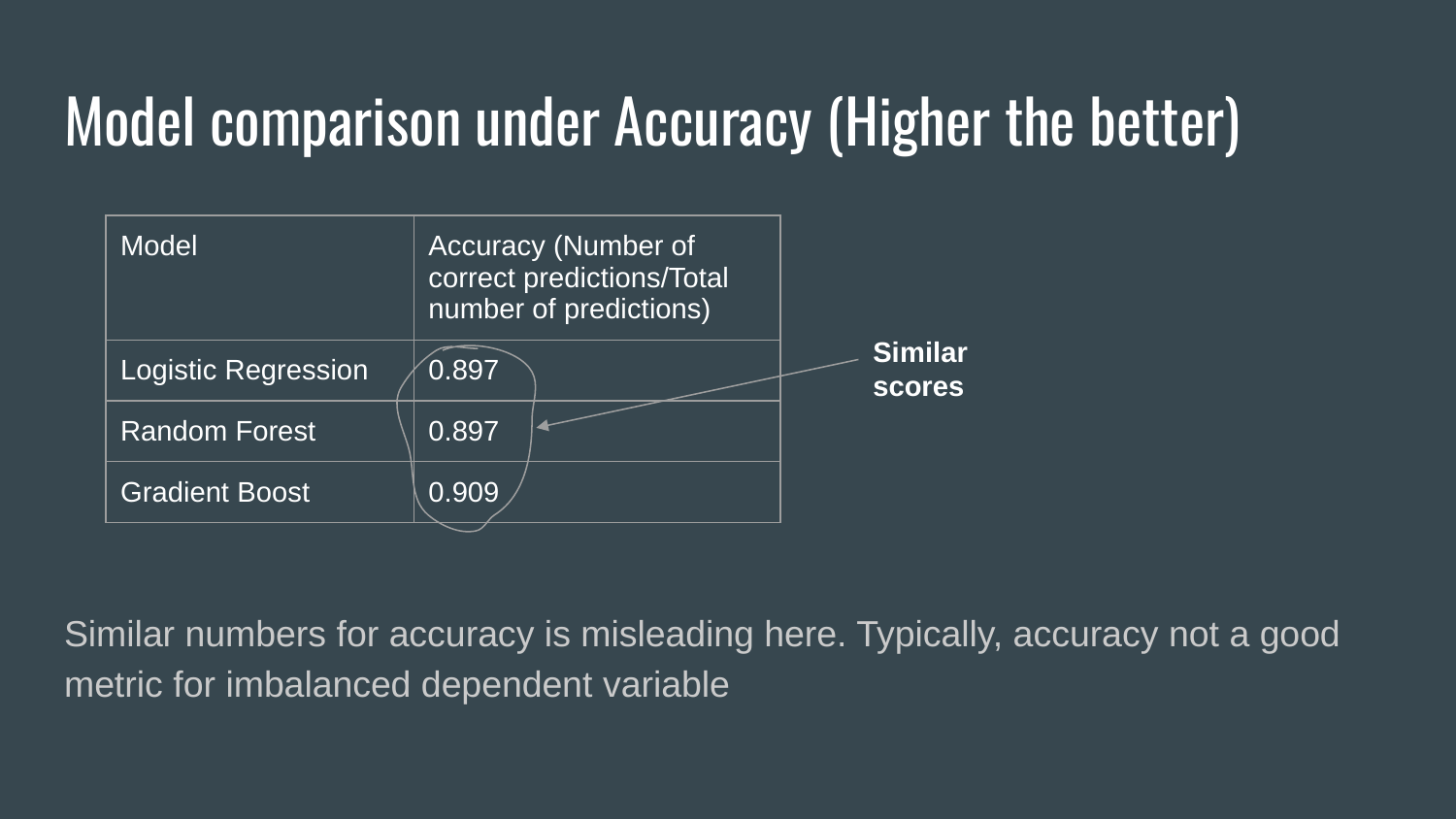

# Model comparison under Accuracy (Higher the better)

Similar numbers for accuracy is misleading here. Typically, accuracy not a good metric for imbalanced dependent variable

| Model | Accuracy (Number of correct predictions/Total number of predictions) |
| --- | --- |
| Logistic Regression | 0.897 |
| Random Forest | 0.897 |
| Gradient Boost | 0.909 |
Similar scores